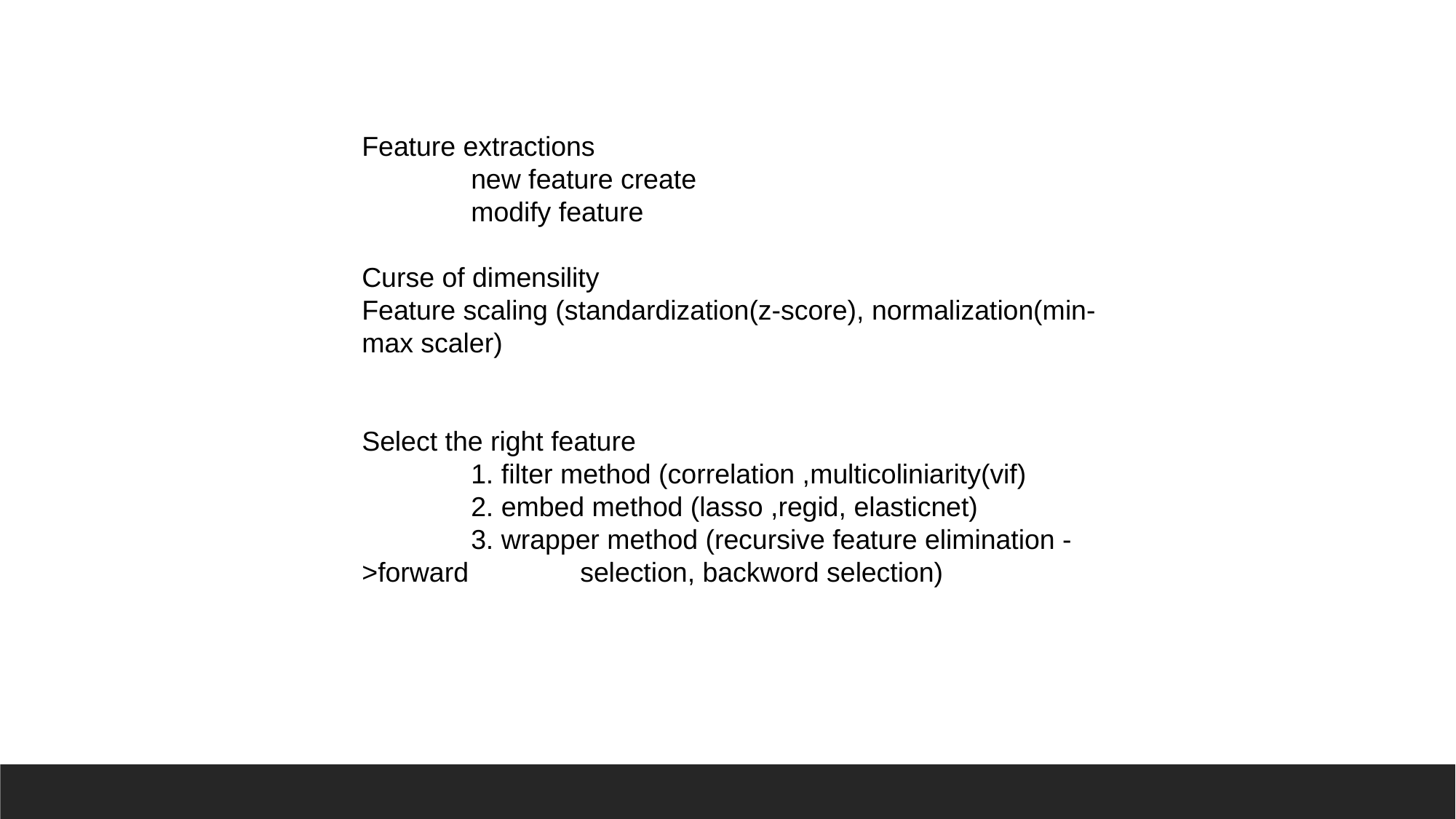

Feature extractions
	new feature create
	modify feature

Curse of dimensility
Feature scaling (standardization(z-score), normalization(min-max scaler)

Select the right feature
	1. filter method (correlation ,multicoliniarity(vif)
	2. embed method (lasso ,regid, elasticnet)
	3. wrapper method (recursive feature elimination ->forward 	selection, backword selection)